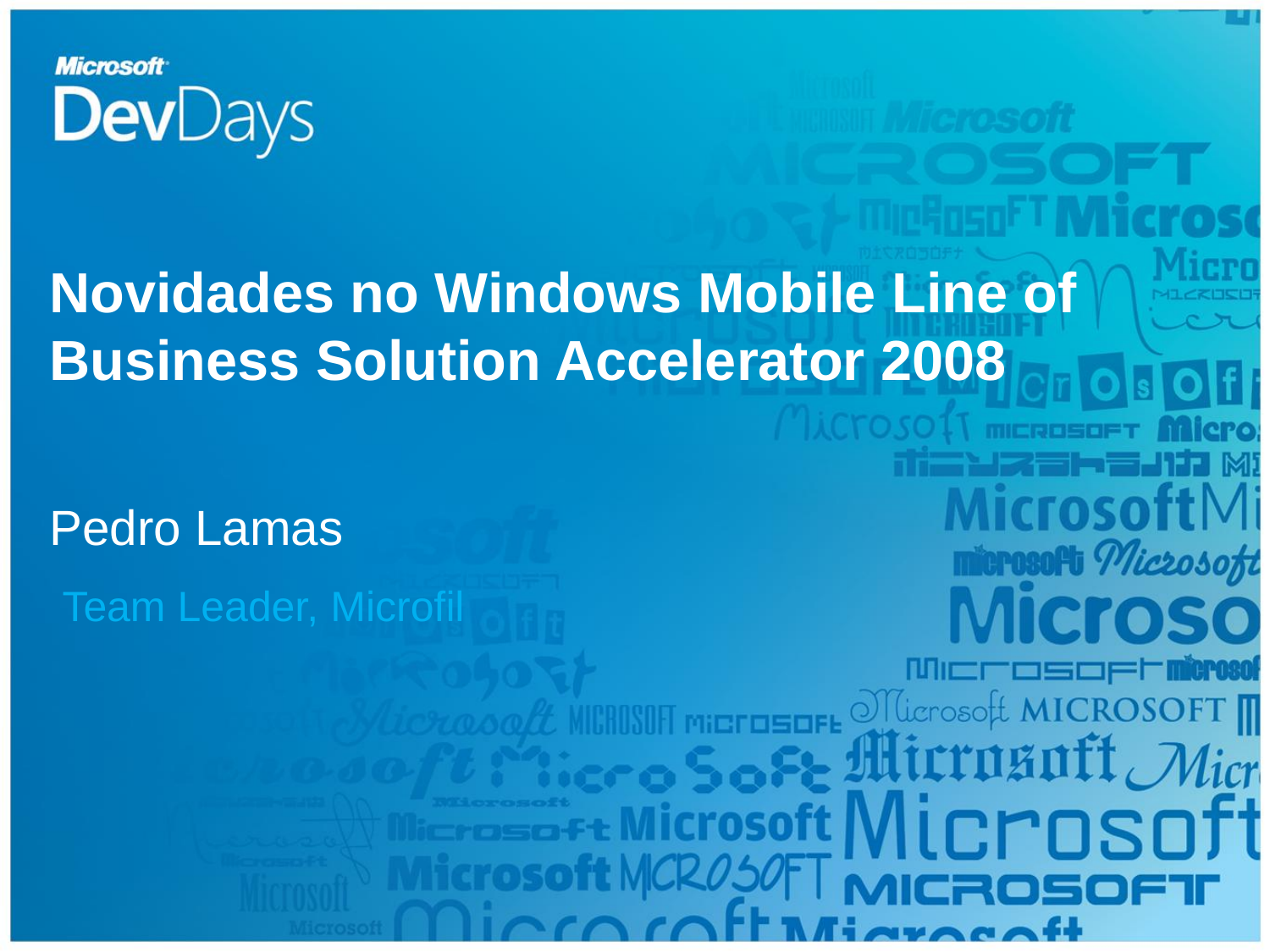

# Novidades no Windows Mobile Line of Business Solution Accelerator 2008

Pedro Lamas
Team Leader, Microfil